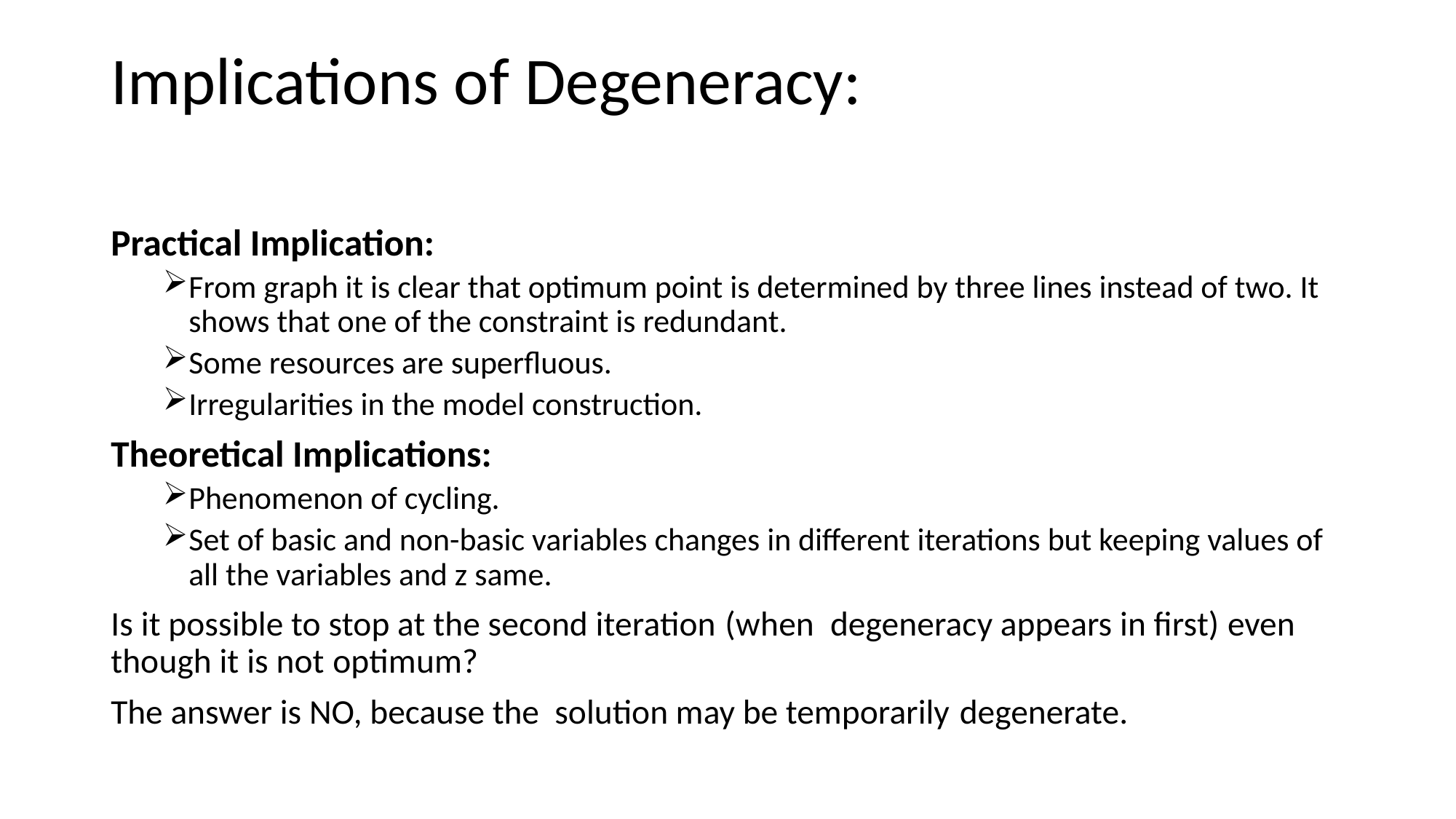

# Implications of Degeneracy:
Practical Implication:
From graph it is clear that optimum point is determined by three lines instead of two. It shows that one of the constraint is redundant.
Some resources are superfluous.
Irregularities in the model construction.
Theoretical Implications:
Phenomenon of cycling.
Set of basic and non-basic variables changes in different iterations but keeping values of all the variables and z same.
Is it possible to stop at the second iteration (when  degeneracy appears in first) even though it is not optimum?
The answer is NO, because the  solution may be temporarily degenerate.